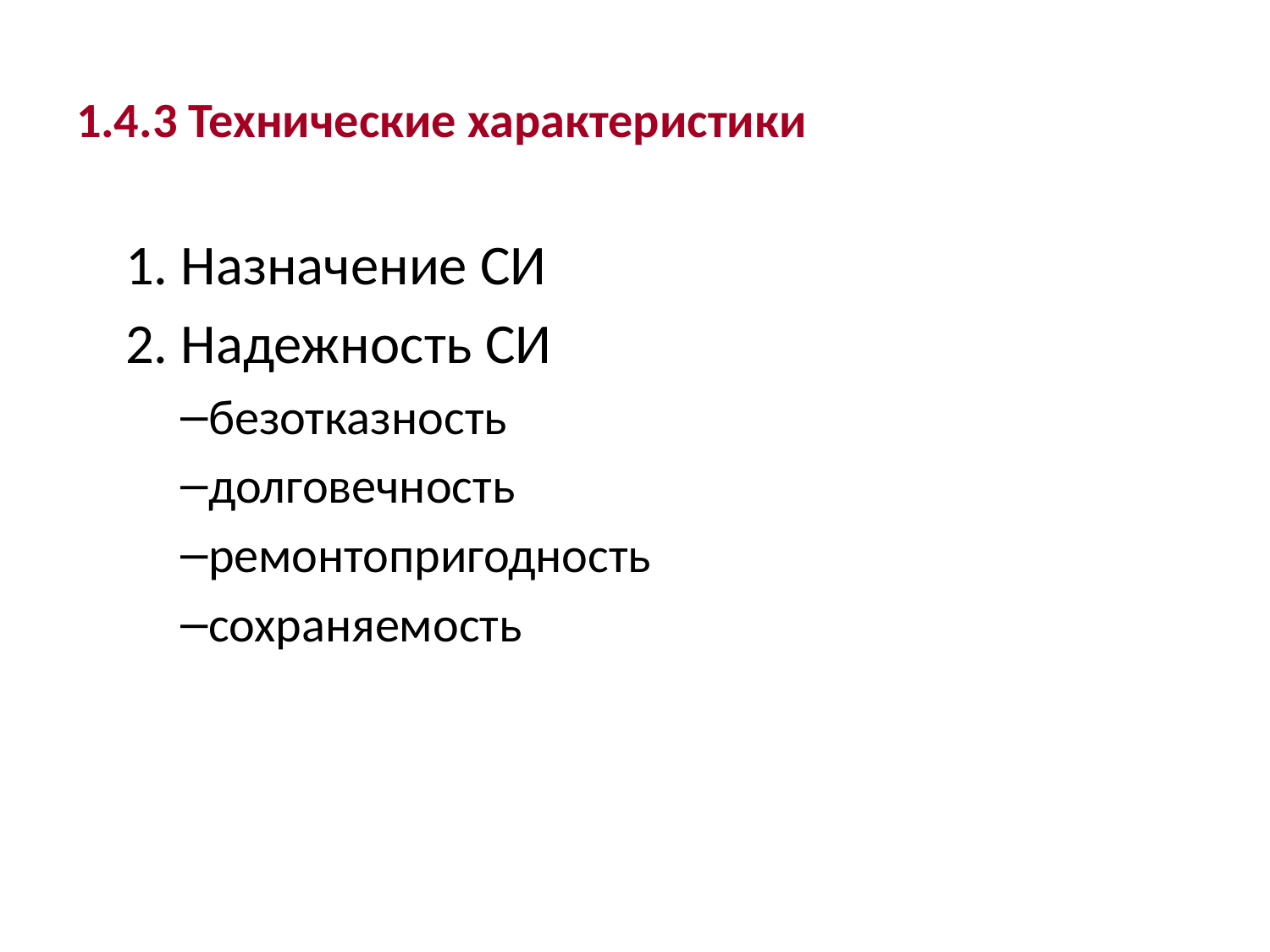

# 1.4.3 Технические характеристики
 Назначение СИ
 Надежность СИ
безотказность
долговечность
ремонтопригодность
сохраняемость